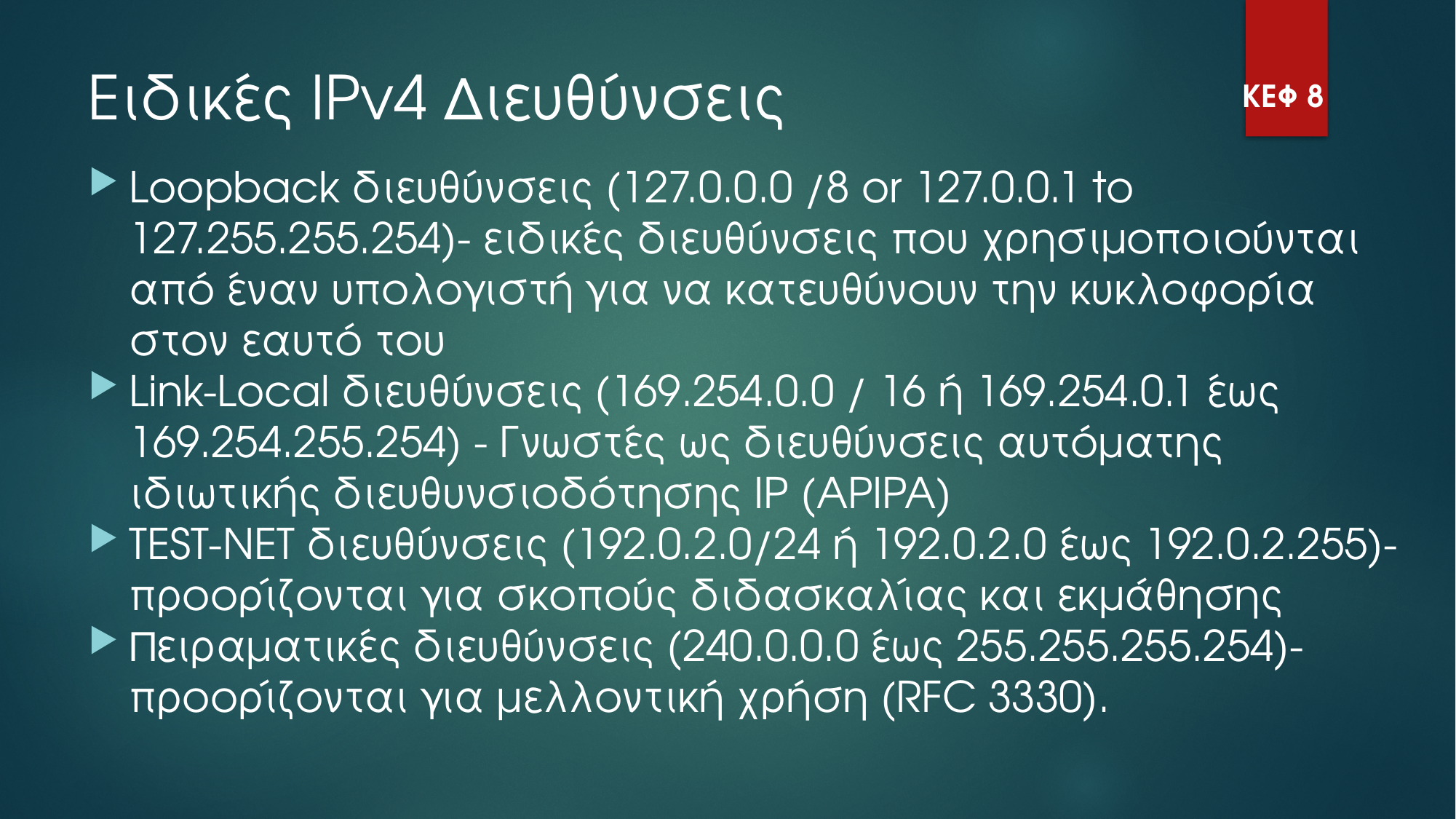

Ειδικές IPv4 Διευθύνσεις

ΚΕΦ 8

Loopback διευθύνσεις (127.0.0.0 /8 or 127.0.0.1 to 127.255.255.254)- ειδικές διευθύνσεις που χρησιμοποιούνται από έναν υπολογιστή για να κατευθύνουν την κυκλοφορία στον εαυτό του
Link-Local διευθύνσεις (169.254.0.0 / 16 ή 169.254.0.1 έως 169.254.255.254) - Γνωστές ως διευθύνσεις αυτόματης ιδιωτικής διευθυνσιοδότησης IP (APIPA)
TEST-NET διευθύνσεις (192.0.2.0/24 ή 192.0.2.0 έως 192.0.2.255)- προορίζονται για σκοπούς διδασκαλίας και εκμάθησης
Πειραματικές διευθύνσεις (240.0.0.0 έως 255.255.255.254)-  προορίζονται για μελλοντική χρήση (RFC 3330).